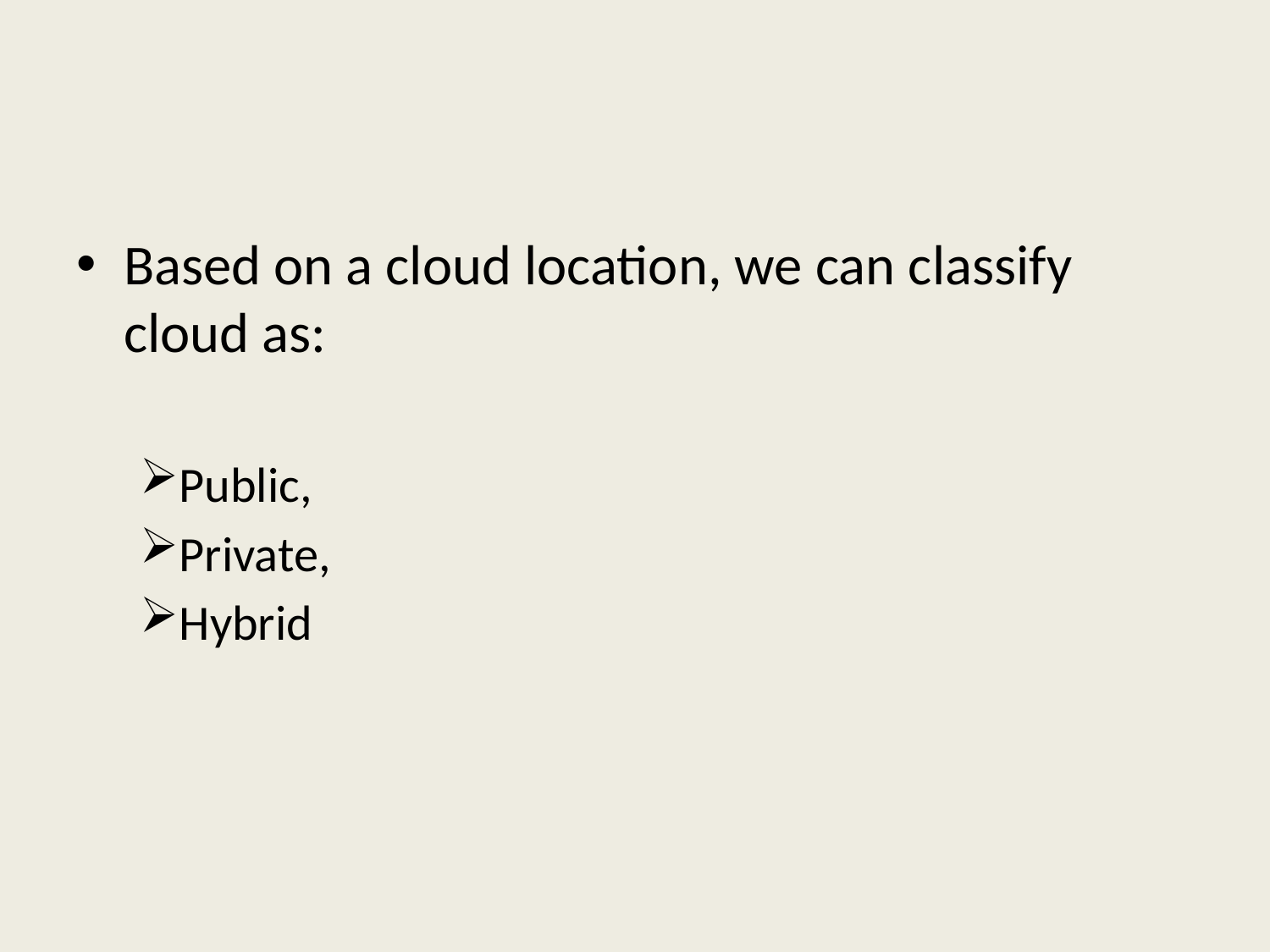

#
Based on a cloud location, we can classify cloud as:

Public,
Private,
Hybrid